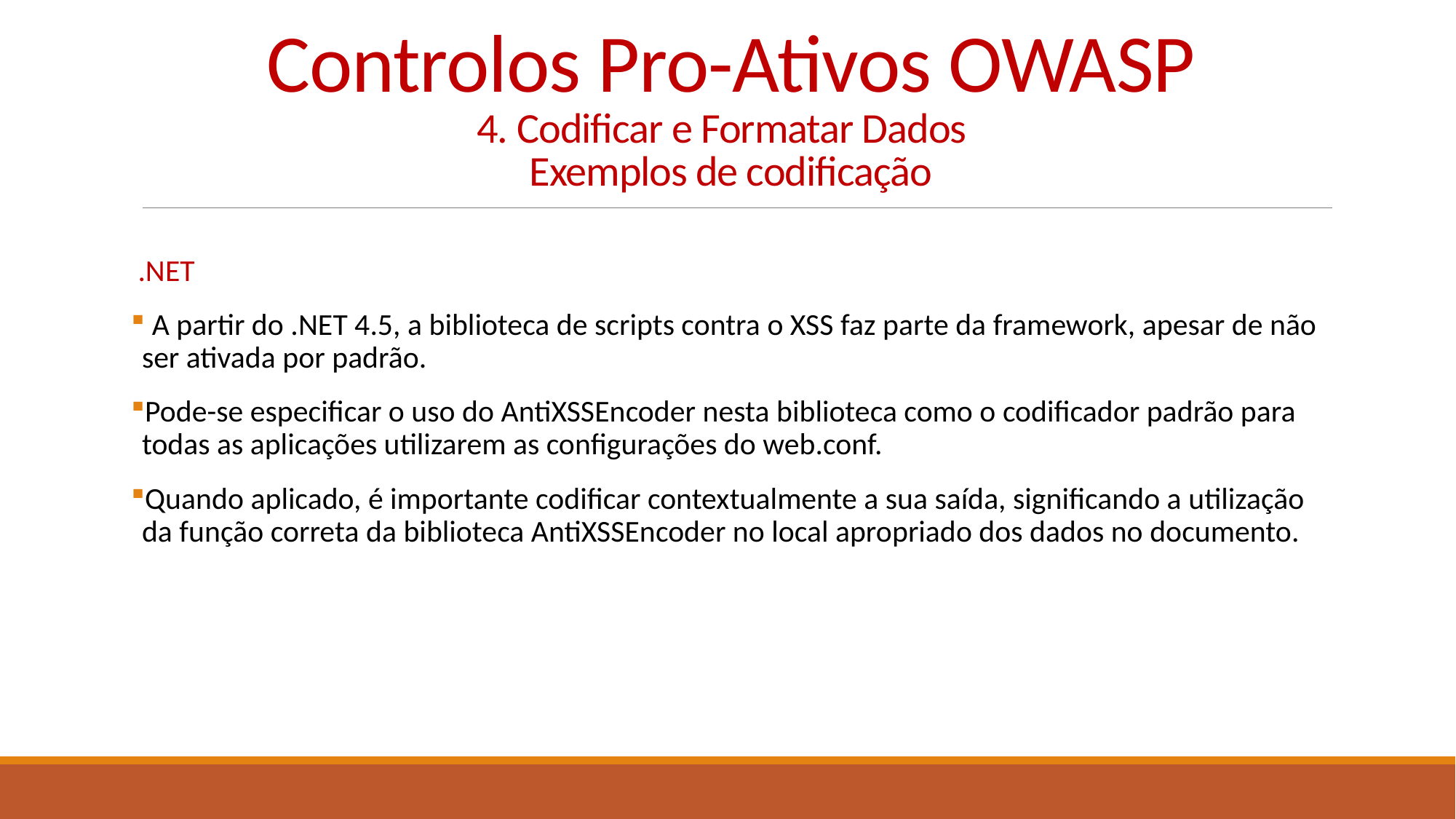

# Controlos Pro-Ativos OWASP 4. Codificar e Formatar Dados   Exemplos de codificação
 .NET
 A partir do .NET 4.5, a biblioteca de scripts contra o XSS faz parte da framework, apesar de não ser ativada por padrão.
Pode-se especificar o uso do AntiXSSEncoder nesta biblioteca como o codificador padrão para todas as aplicações utilizarem as configurações do web.conf.
Quando aplicado, é importante codificar contextualmente a sua saída, significando a utilização da função correta da biblioteca AntiXSSEncoder no local apropriado dos dados no documento.